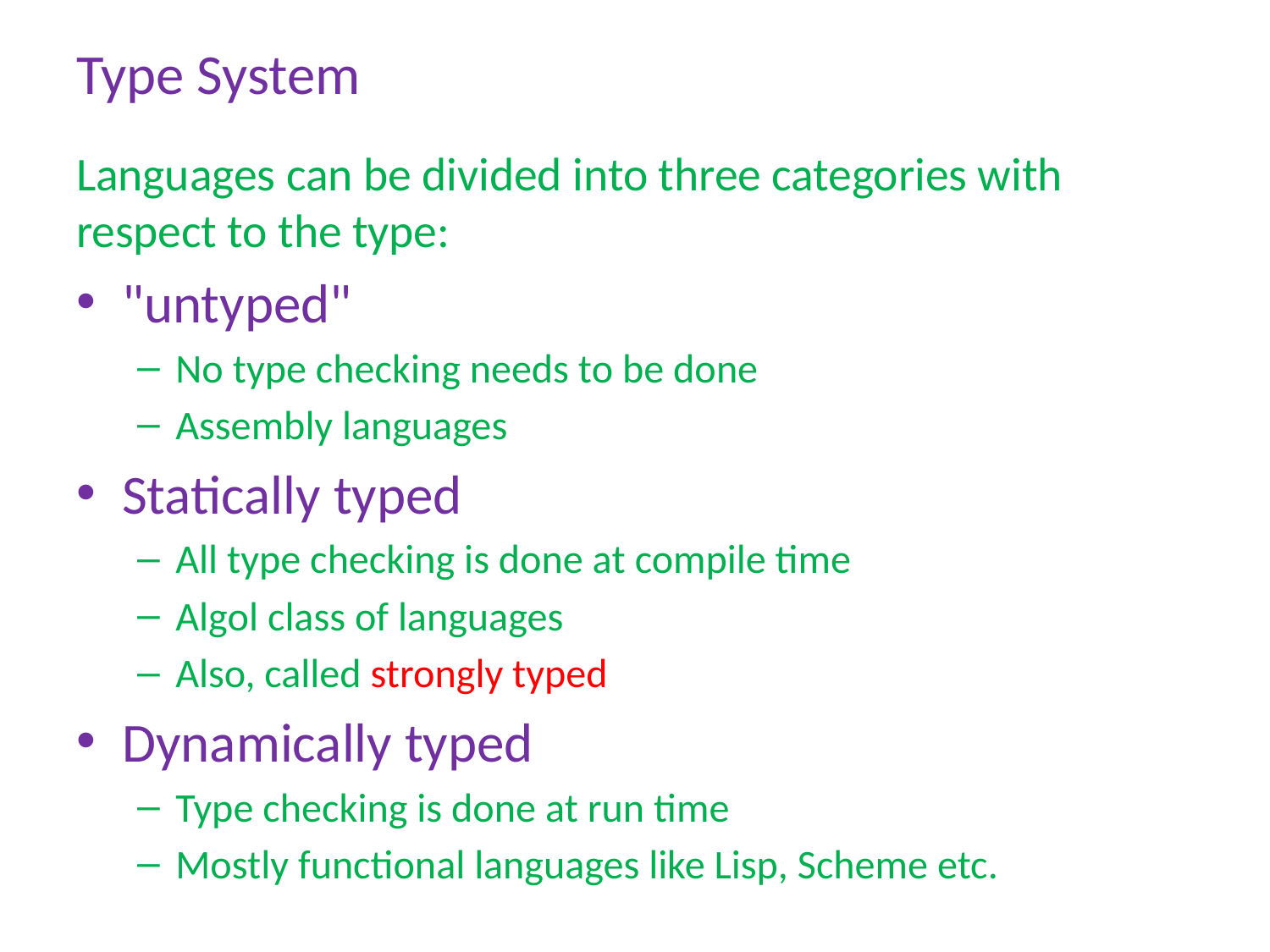

# Type System
Languages can be divided into three categories with respect to the type:
"untyped"
No type checking needs to be done
Assembly languages
Statically typed
All type checking is done at compile time
Algol class of languages
Also, called strongly typed
Dynamically typed
Type checking is done at run time
Mostly functional languages like Lisp, Scheme etc.